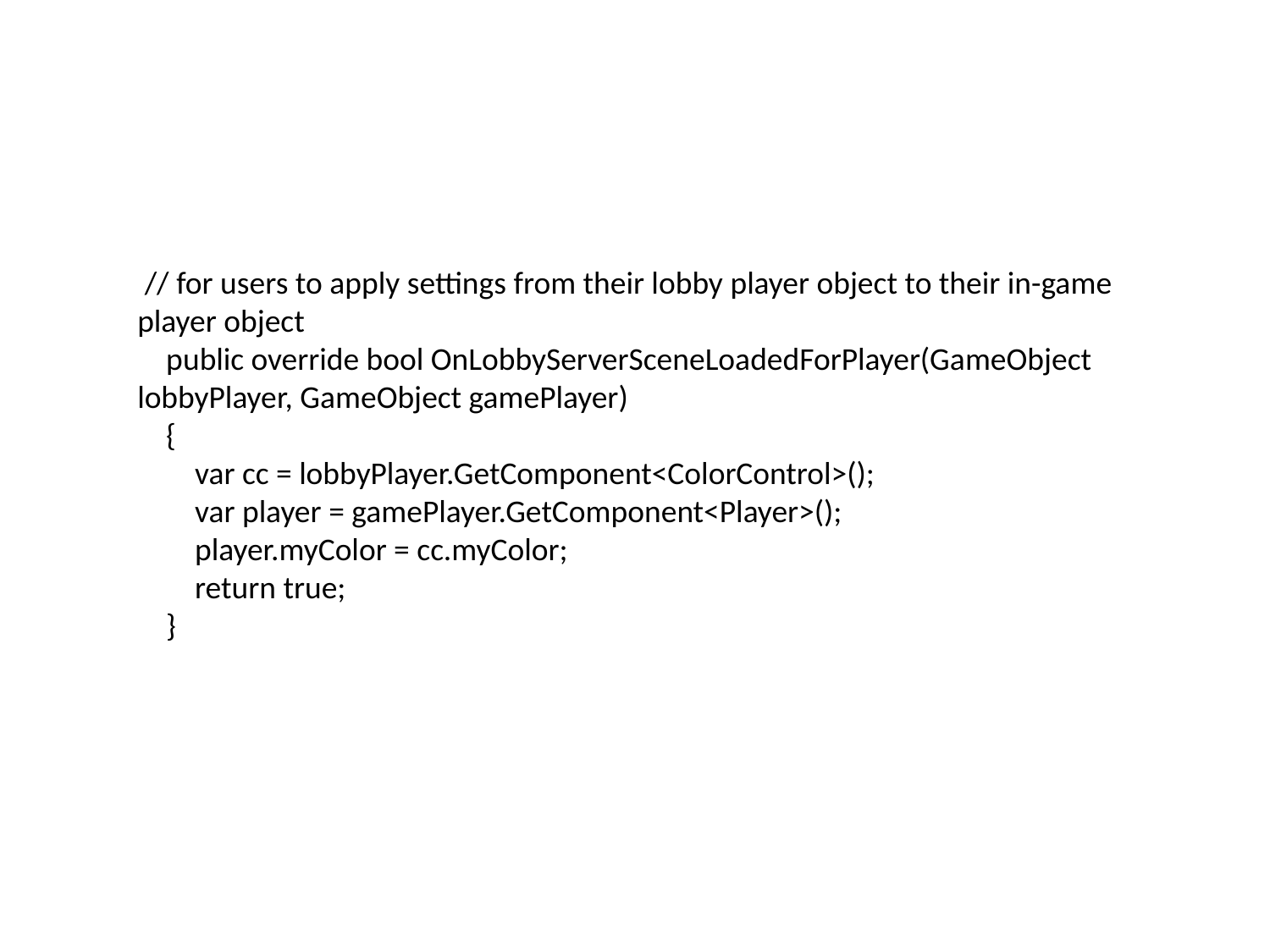

#

 // for users to apply settings from their lobby player object to their in-game player object
    public override bool OnLobbyServerSceneLoadedForPlayer(GameObject lobbyPlayer, GameObject gamePlayer)
    {
        var cc = lobbyPlayer.GetComponent<ColorControl>();
        var player = gamePlayer.GetComponent<Player>();
        player.myColor = cc.myColor;
        return true;
    }